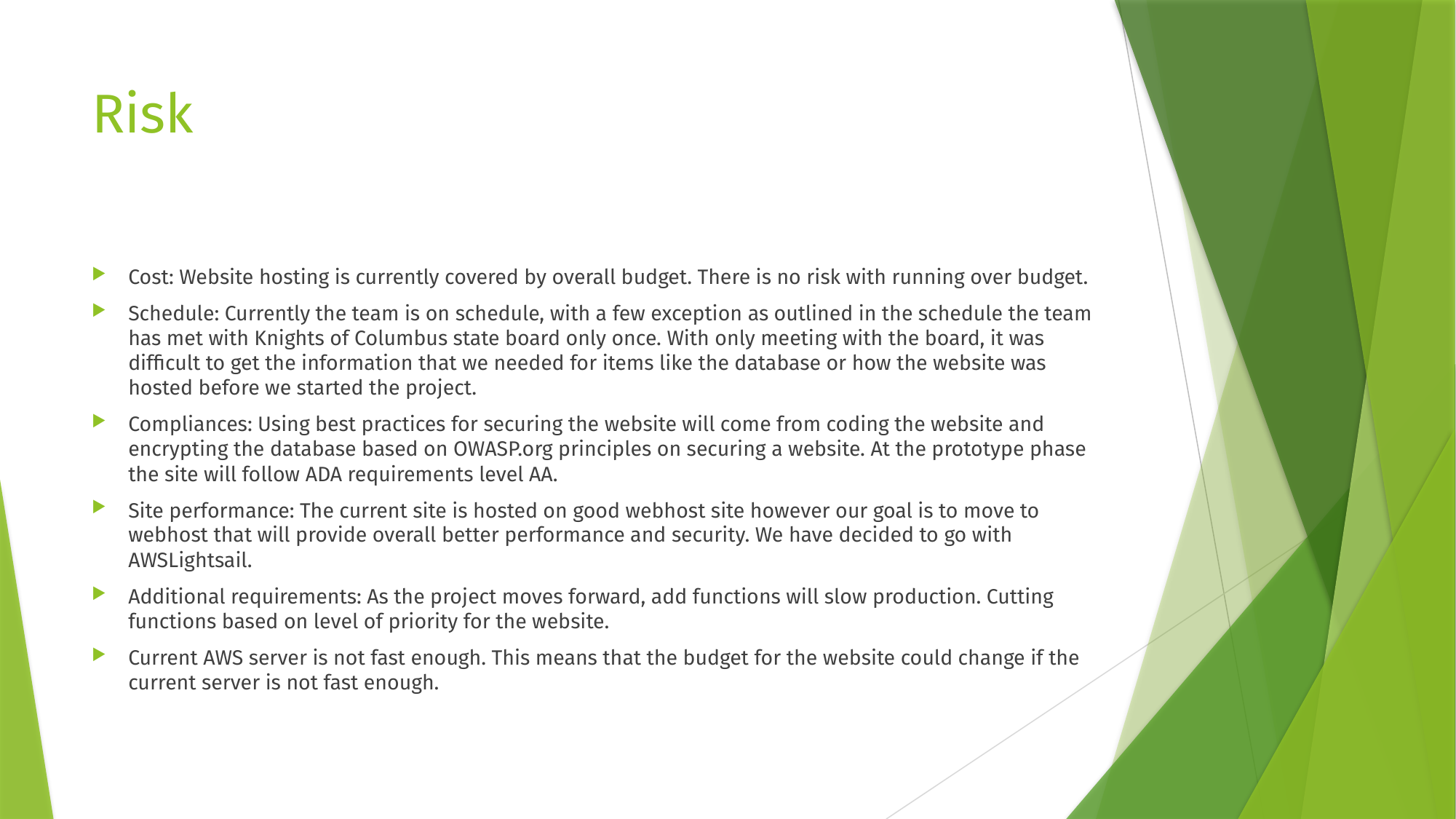

# Risk
Cost: Website hosting is currently covered by overall budget. There is no risk with running over budget.
Schedule: Currently the team is on schedule, with a few exception as outlined in the schedule the team has met with Knights of Columbus state board only once. With only meeting with the board, it was difficult to get the information that we needed for items like the database or how the website was hosted before we started the project.
Compliances: Using best practices for securing the website will come from coding the website and encrypting the database based on OWASP.org principles on securing a website. At the prototype phase the site will follow ADA requirements level AA.
Site performance: The current site is hosted on good webhost site however our goal is to move to webhost that will provide overall better performance and security. We have decided to go with AWSLightsail.
Additional requirements: As the project moves forward, add functions will slow production. Cutting functions based on level of priority for the website.
Current AWS server is not fast enough. This means that the budget for the website could change if the current server is not fast enough.